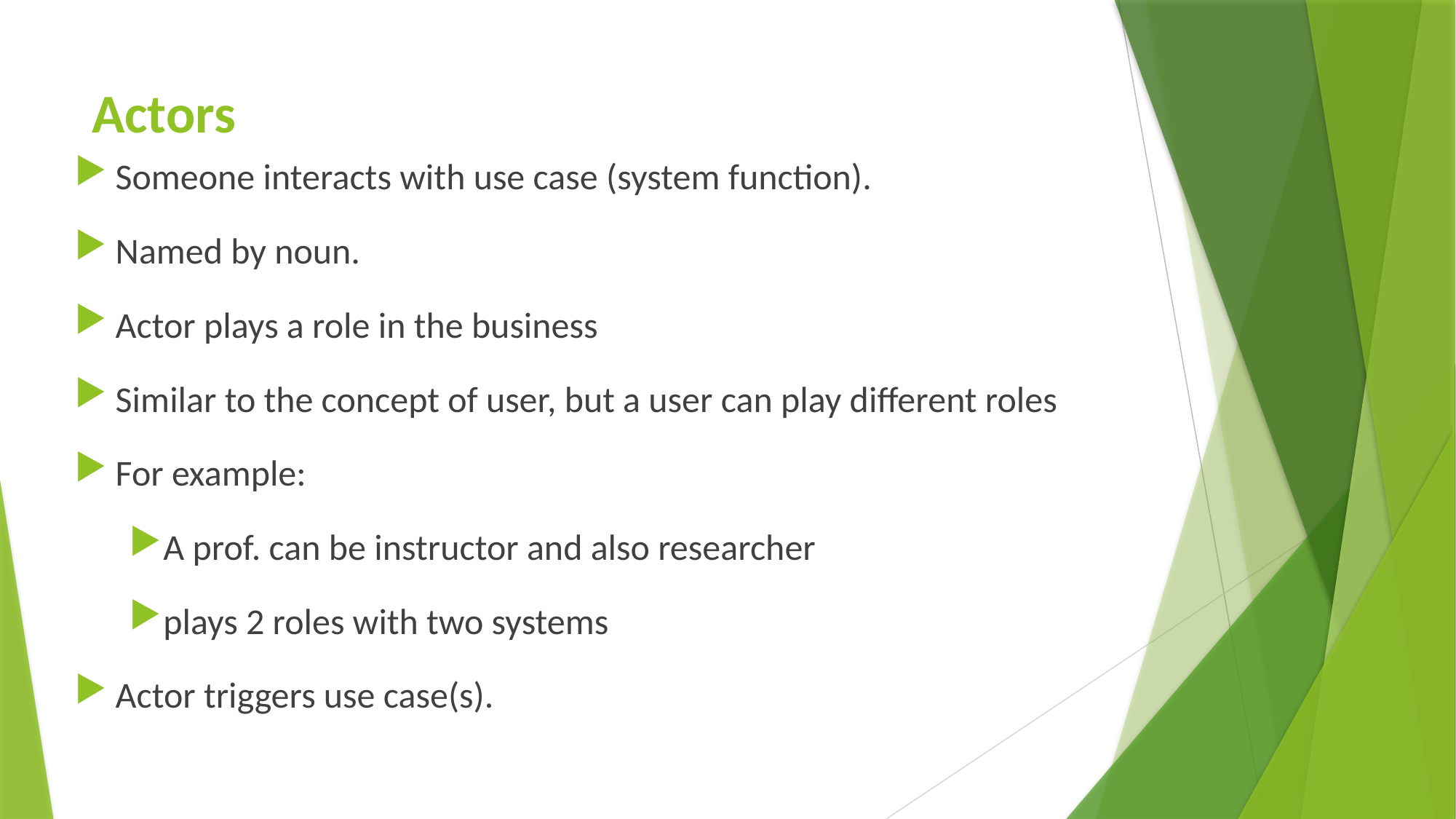

# Actors
Someone interacts with use case (system function).
Named by noun.
Actor plays a role in the business
Similar to the concept of user, but a user can play different roles
For example:
A prof. can be instructor and also researcher
plays 2 roles with two systems
Actor triggers use case(s).